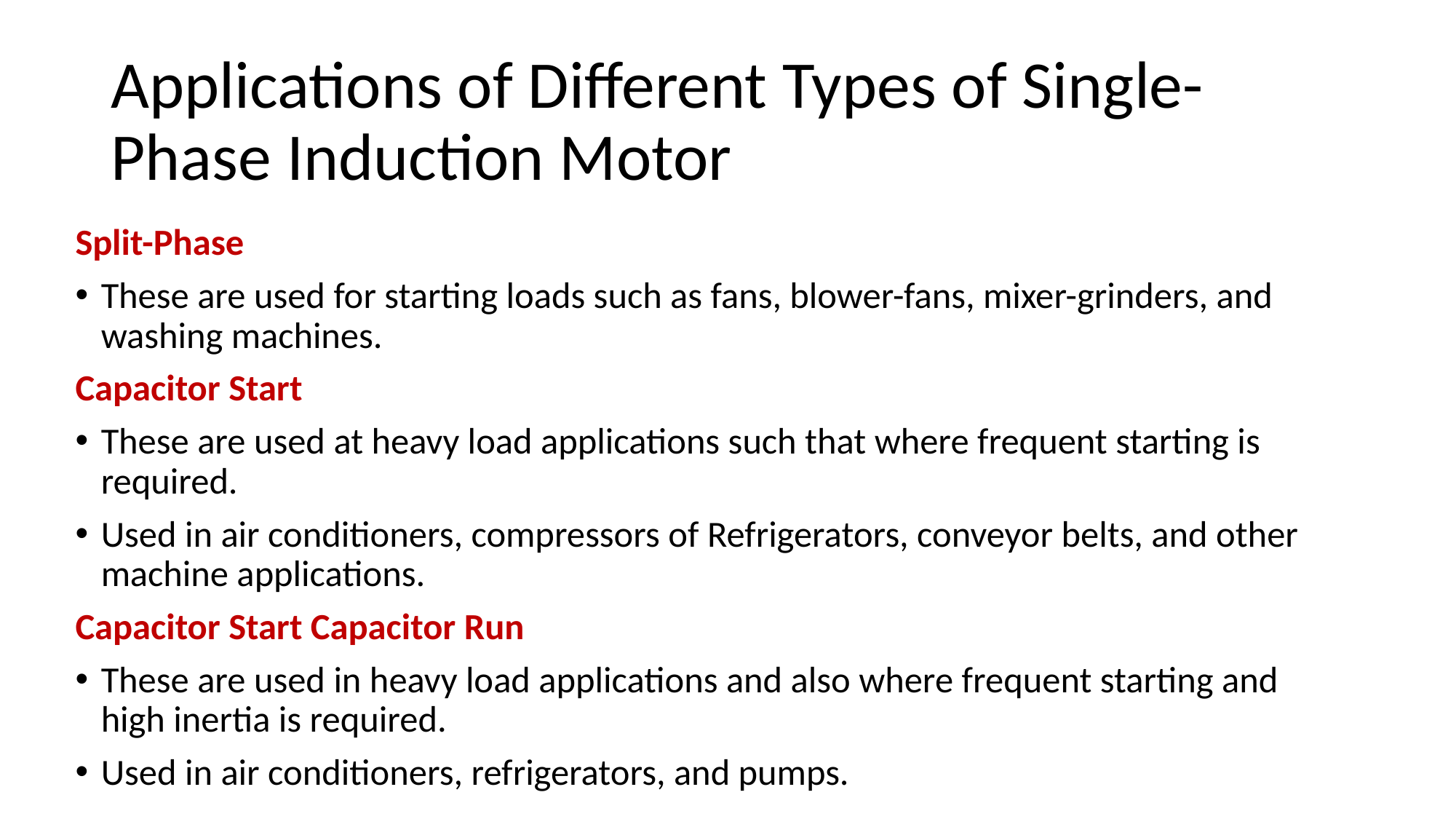

# Applications of Different Types of Single-Phase Induction Motor
Split-Phase
These are used for starting loads such as fans, blower-fans, mixer-grinders, and washing machines.
Capacitor Start
These are used at heavy load applications such that where frequent starting is required.
Used in air conditioners, compressors of Refrigerators, conveyor belts, and other machine applications.
Capacitor Start Capacitor Run
These are used in heavy load applications and also where frequent starting and high inertia is required.
Used in air conditioners, refrigerators, and pumps.